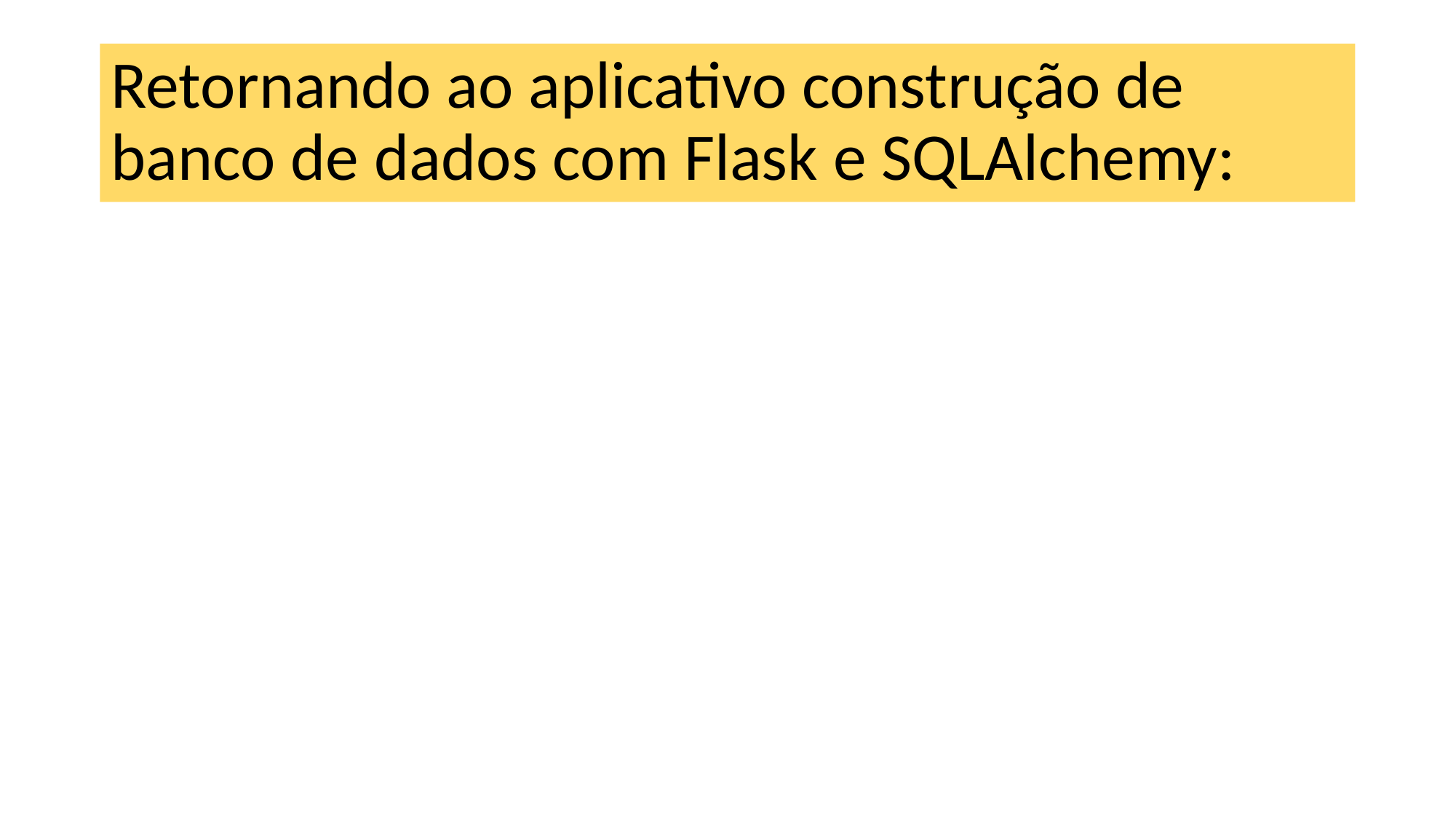

# Retornando ao aplicativo construção de banco de dados com Flask e SQLAlchemy: